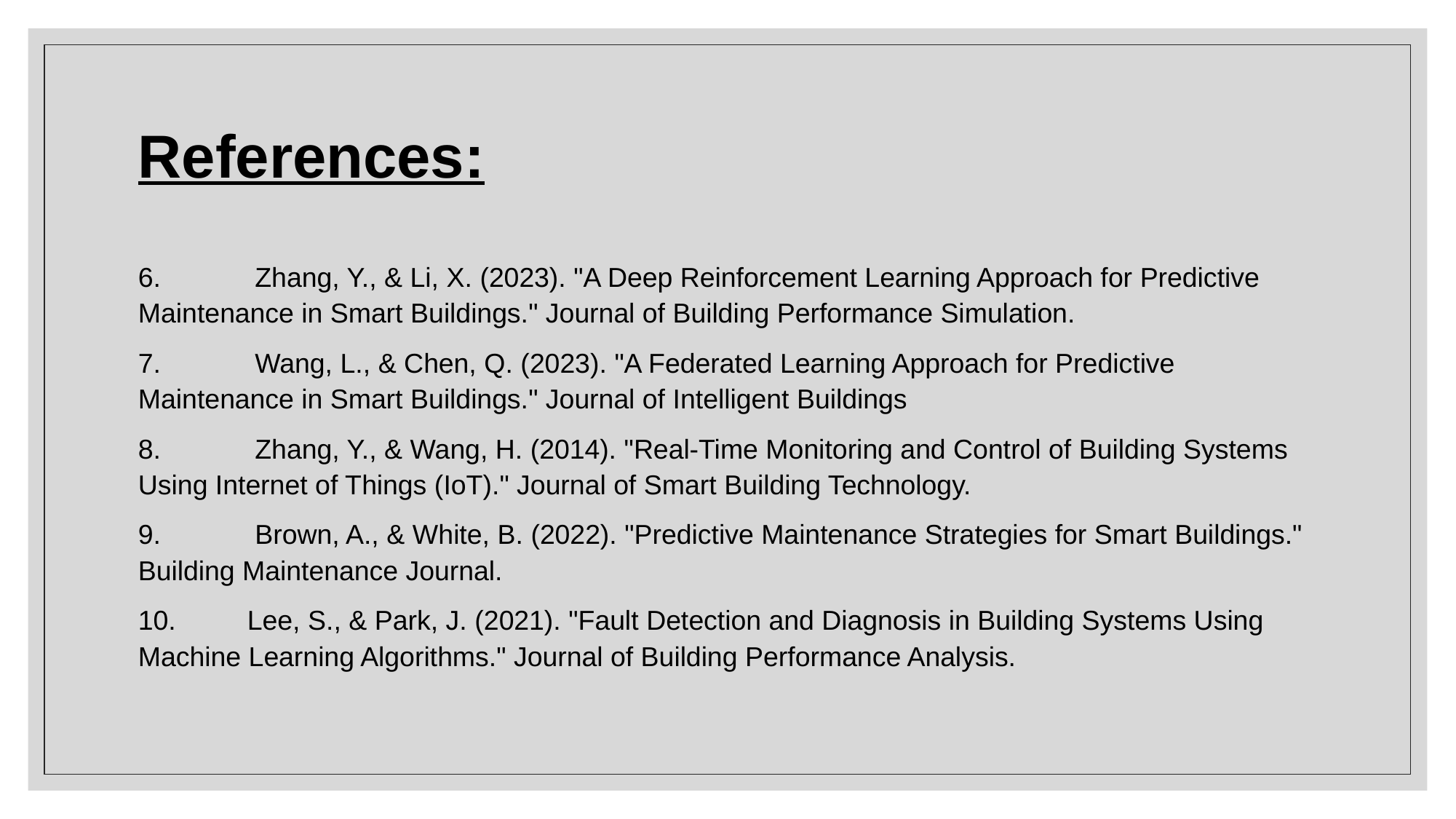

# References:
6.	 Zhang, Y., & Li, X. (2023). "A Deep Reinforcement Learning Approach for Predictive Maintenance in Smart Buildings." Journal of Building Performance Simulation.
7.	 Wang, L., & Chen, Q. (2023). "A Federated Learning Approach for Predictive Maintenance in Smart Buildings." Journal of Intelligent Buildings
8.	 Zhang, Y., & Wang, H. (2014). "Real-Time Monitoring and Control of Building Systems Using Internet of Things (IoT)." Journal of Smart Building Technology.
9.	 Brown, A., & White, B. (2022). "Predictive Maintenance Strategies for Smart Buildings." Building Maintenance Journal.
10.	Lee, S., & Park, J. (2021). "Fault Detection and Diagnosis in Building Systems Using Machine Learning Algorithms." Journal of Building Performance Analysis.